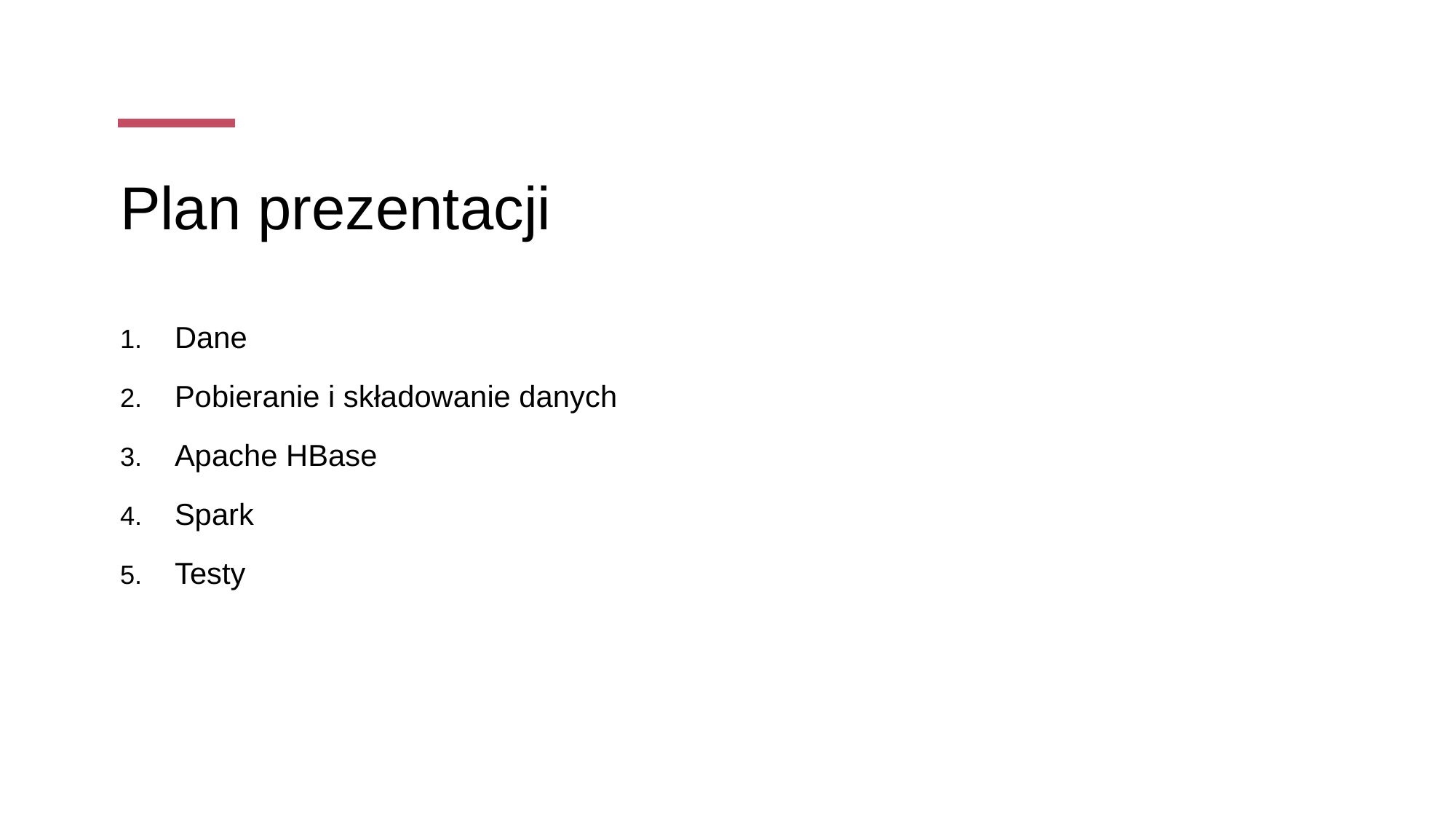

# Plan prezentacji
Dane
Pobieranie i składowanie danych
Apache HBase
Spark
Testy